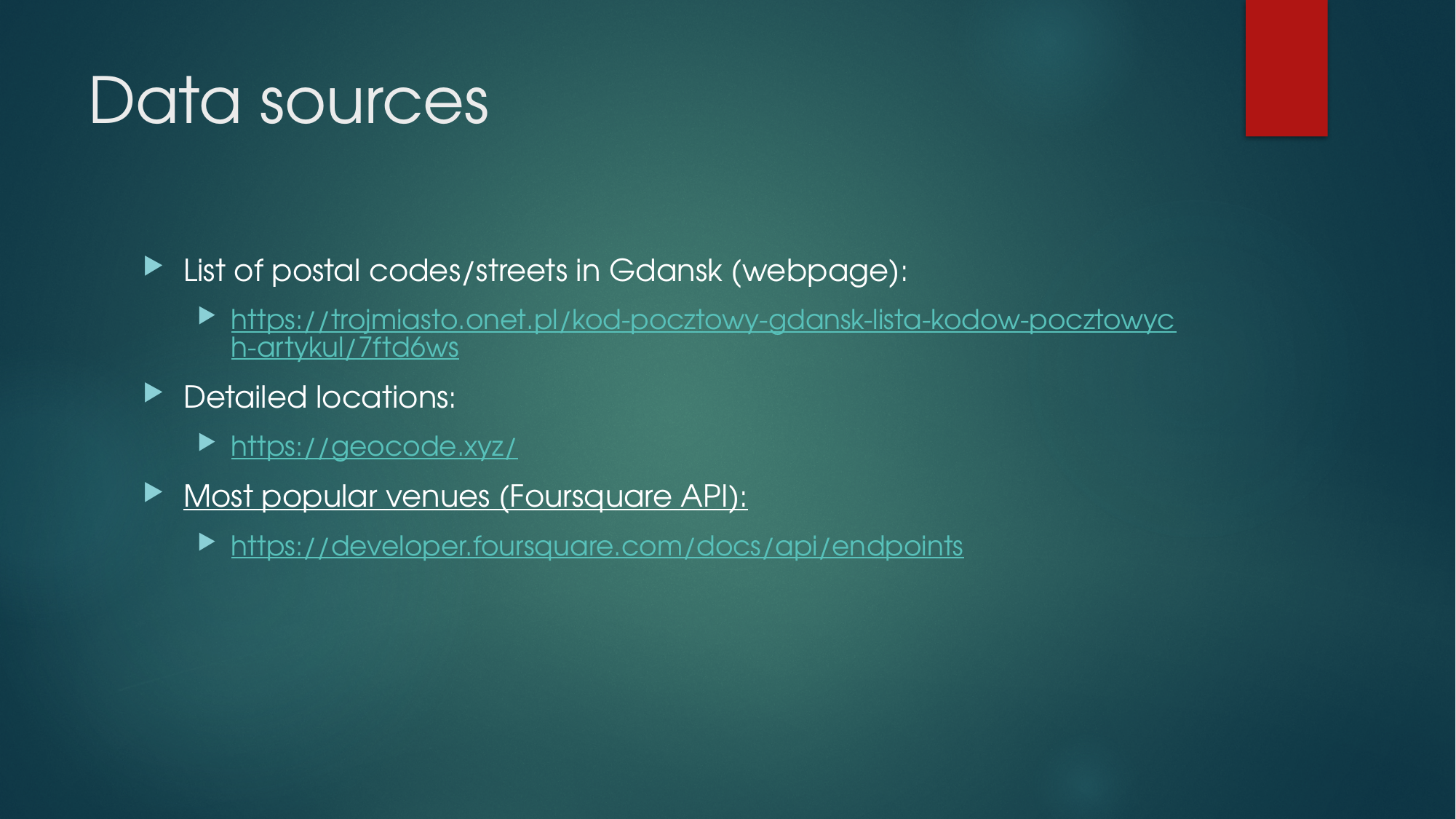

# Data sources
List of postal codes/streets in Gdansk (webpage):
https://trojmiasto.onet.pl/kod-pocztowy-gdansk-lista-kodow-pocztowych-artykul/7ftd6ws
Detailed locations:
https://geocode.xyz/
Most popular venues (Foursquare API):
https://developer.foursquare.com/docs/api/endpoints